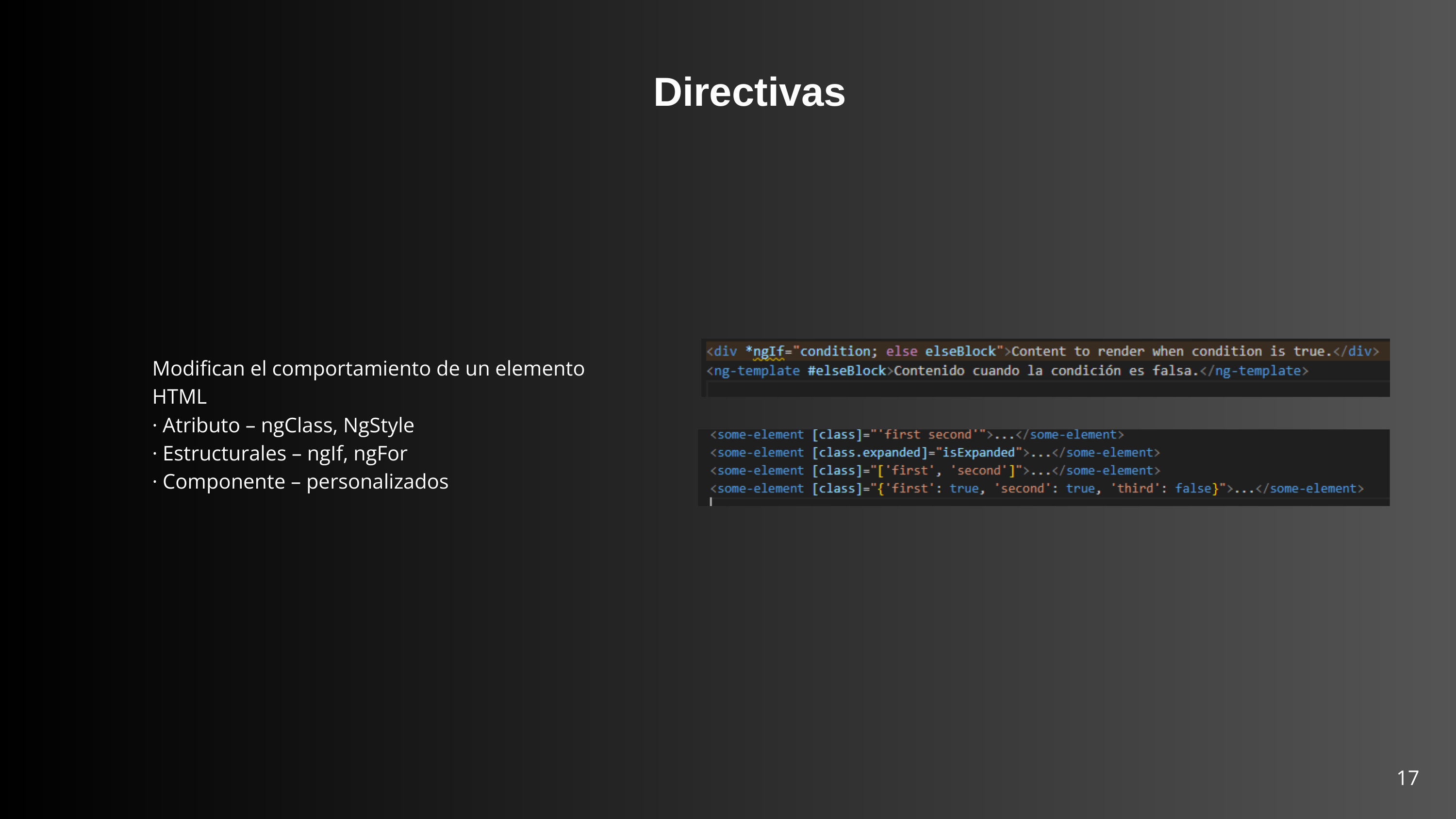

Directivas

Modifican el comportamiento de un elemento HTML
· Atributo – ngClass, NgStyle
· Estructurales – ngIf, ngFor
· Componente – personalizados

17